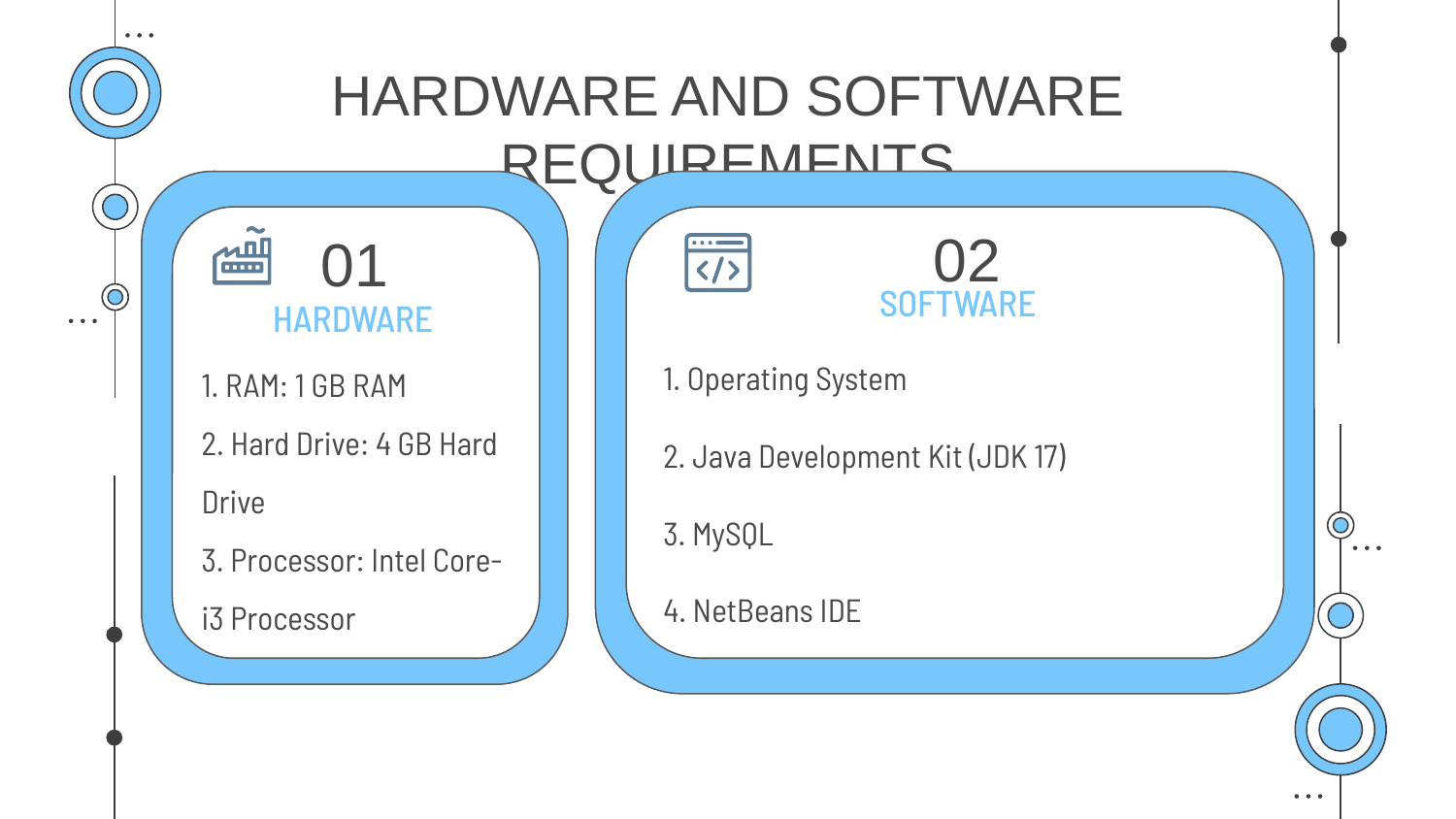

# HARDWARE AND SOFTWARE REQUIREMENTS

02

01

SOFTWARE
HARDWARE
1. RAM: 1 GB RAM
2. Hard Drive: 4 GB Hard Drive
3. Processor: Intel Core-i3 Processor
1. Operating System

2. Java Development Kit (JDK 17)

3. MySQL

4. NetBeans IDE